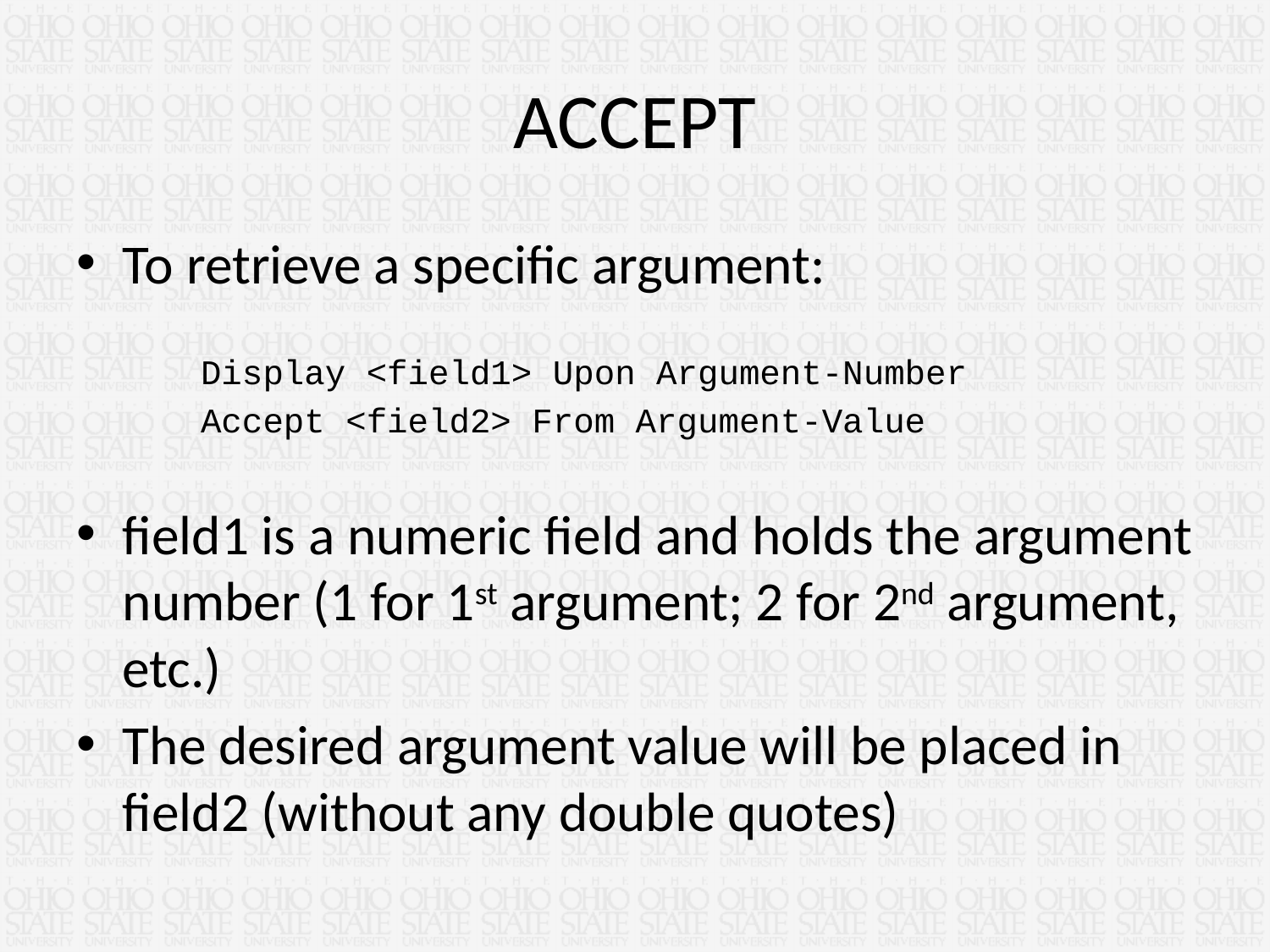

# ACCEPT
To retrieve a specific argument:

 	Display <field1> Upon Argument-Number
      Accept <field2> From Argument-Value

field1 is a numeric field and holds the argument number (1 for 1st argument; 2 for 2nd argument, etc.)
The desired argument value will be placed in field2 (without any double quotes)